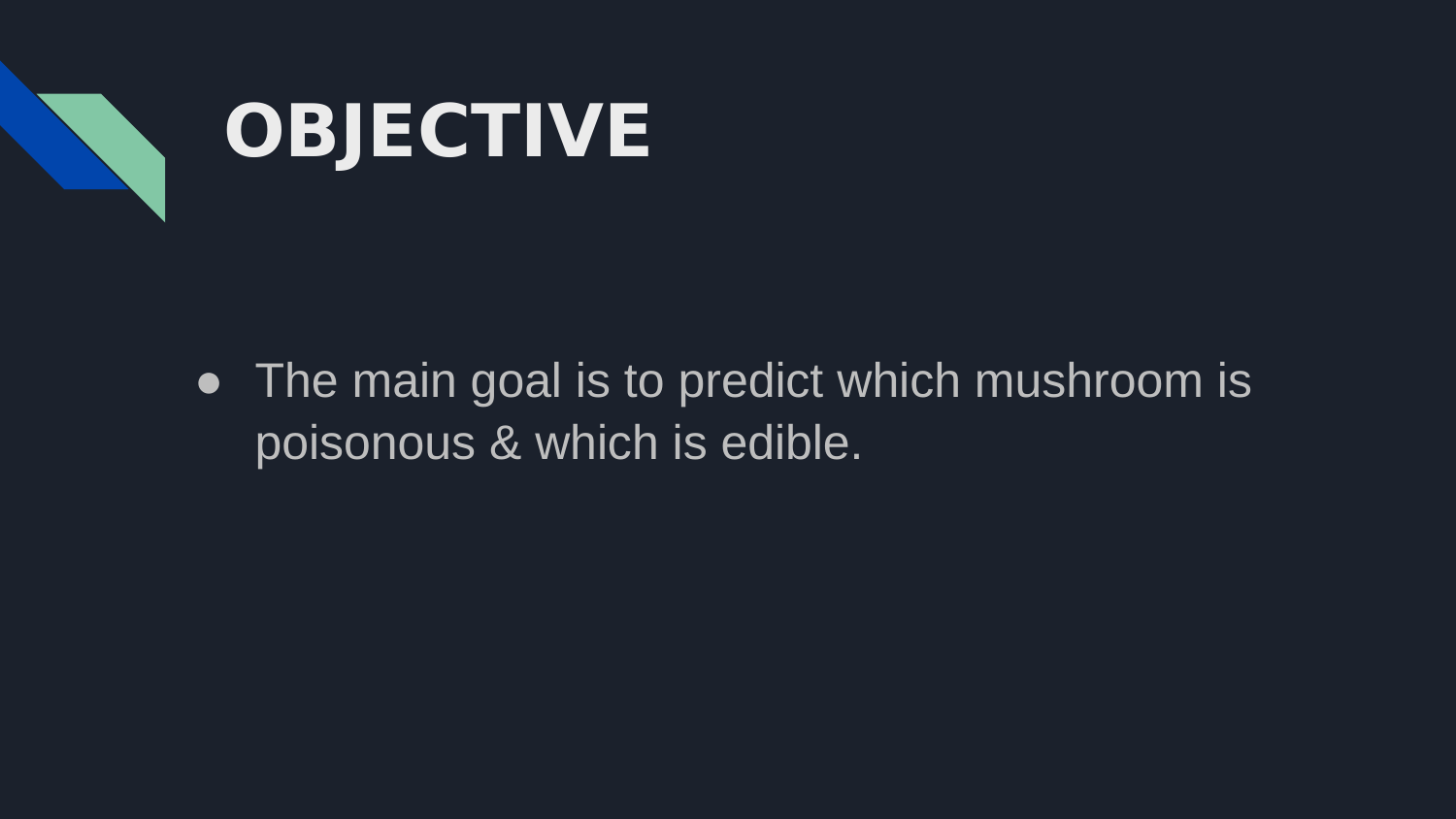

# OBJECTIVE
The main goal is to predict which mushroom is poisonous & which is edible.